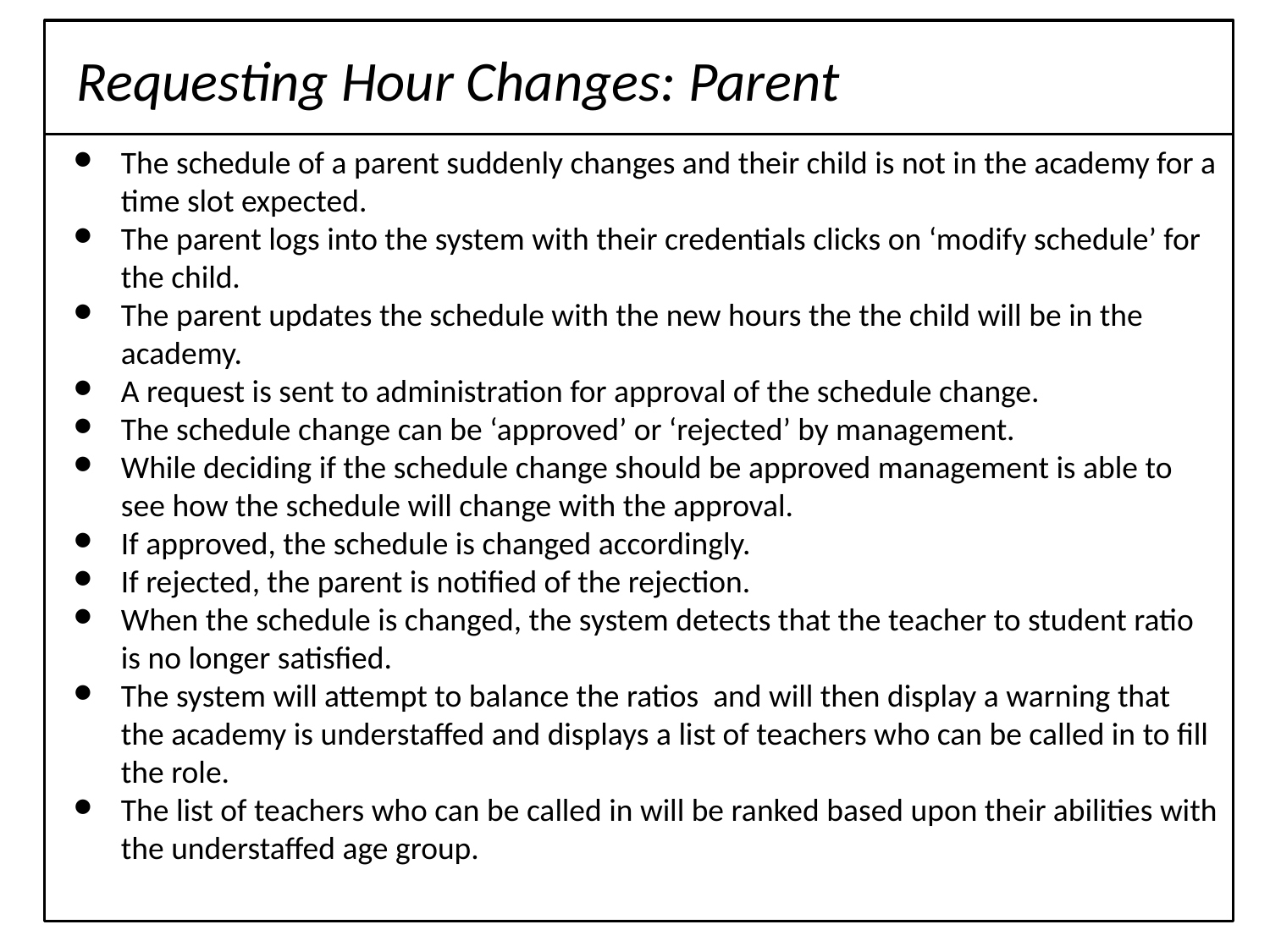

Requesting Hour Changes: Parent

The schedule of a parent suddenly changes and their child is not in the academy for a time slot expected.
The parent logs into the system with their credentials clicks on ‘modify schedule’ for the child.
The parent updates the schedule with the new hours the the child will be in the academy.
A request is sent to administration for approval of the schedule change.
The schedule change can be ‘approved’ or ‘rejected’ by management.
While deciding if the schedule change should be approved management is able to see how the schedule will change with the approval.
If approved, the schedule is changed accordingly.
If rejected, the parent is notified of the rejection.
When the schedule is changed, the system detects that the teacher to student ratio is no longer satisfied.
The system will attempt to balance the ratios  and will then display a warning that the academy is understaffed and displays a list of teachers who can be called in to fill the role.
The list of teachers who can be called in will be ranked based upon their abilities with the understaffed age group.